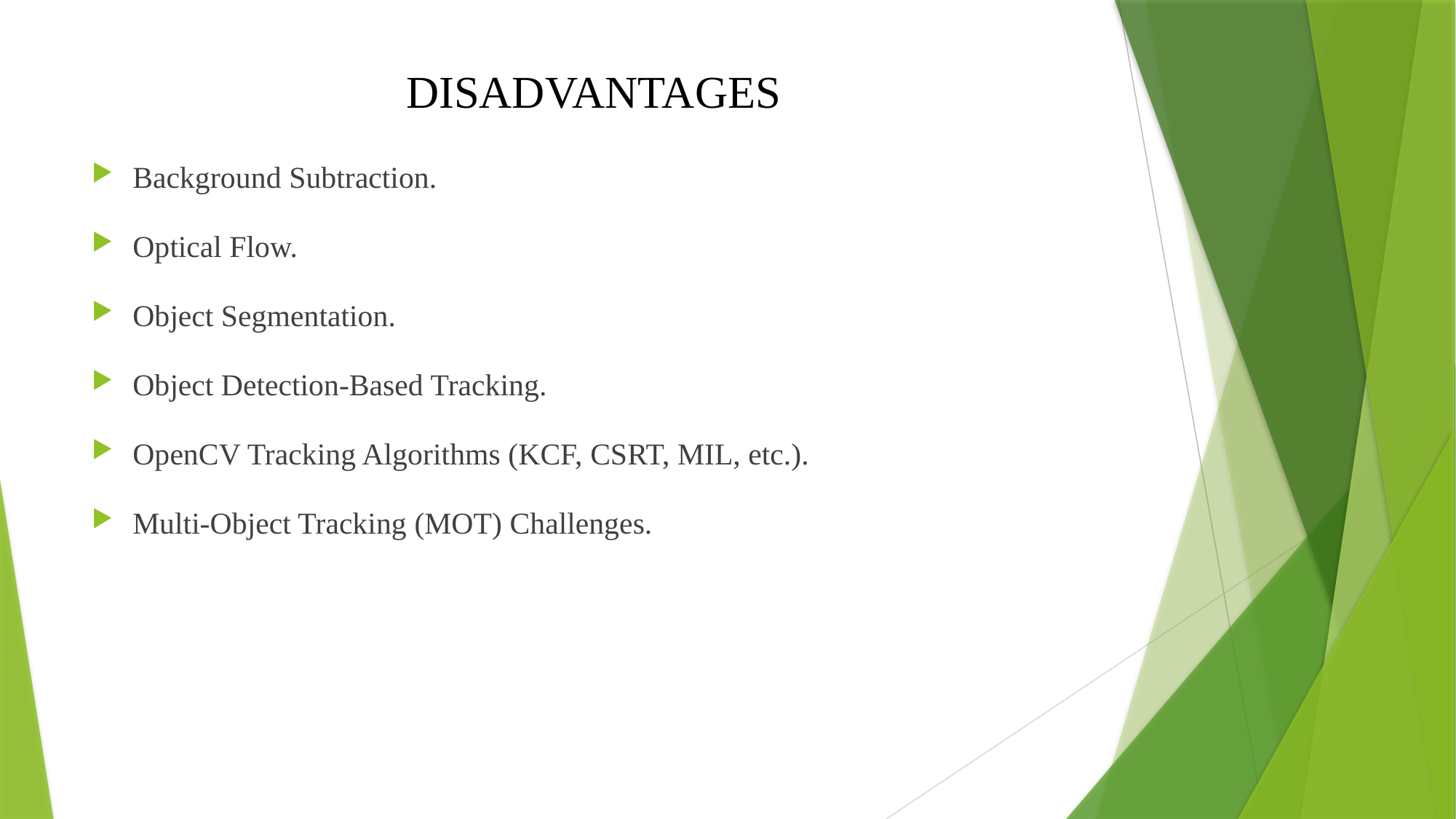

# DISADVANTAGES
Background Subtraction.
Optical Flow.
Object Segmentation.
Object Detection-Based Tracking.
OpenCV Tracking Algorithms (KCF, CSRT, MIL, etc.).
Multi-Object Tracking (MOT) Challenges.